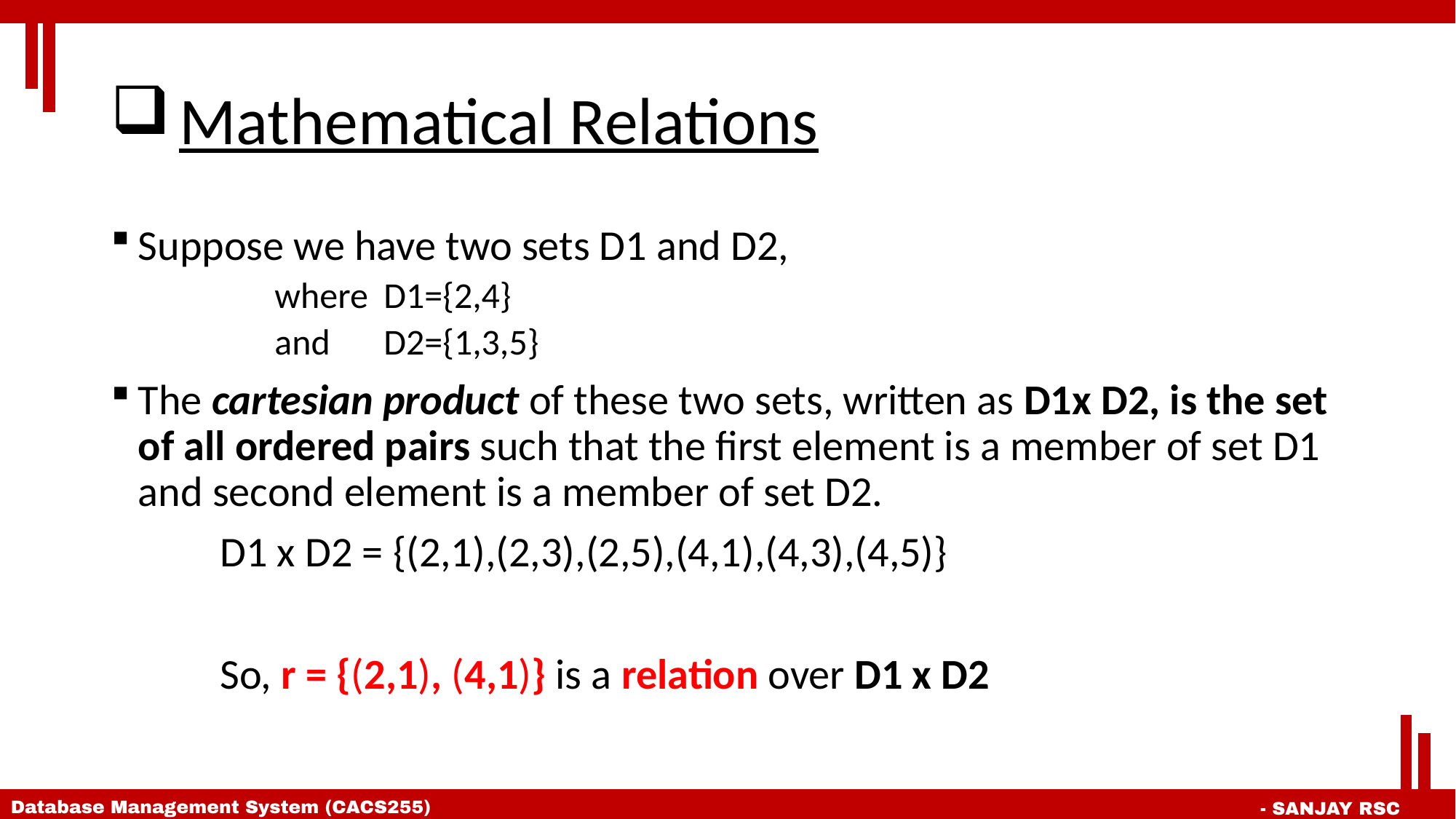

# Mathematical Relations
Suppose we have two sets D1 and D2,
	where 	D1={2,4}
	and 	D2={1,3,5}
The cartesian product of these two sets, written as D1x D2, is the set of all ordered pairs such that the first element is a member of set D1 and second element is a member of set D2.
	D1 x D2 = {(2,1),(2,3),(2,5),(4,1),(4,3),(4,5)}

	So, r = {(2,1), (4,1)} is a relation over D1 x D2